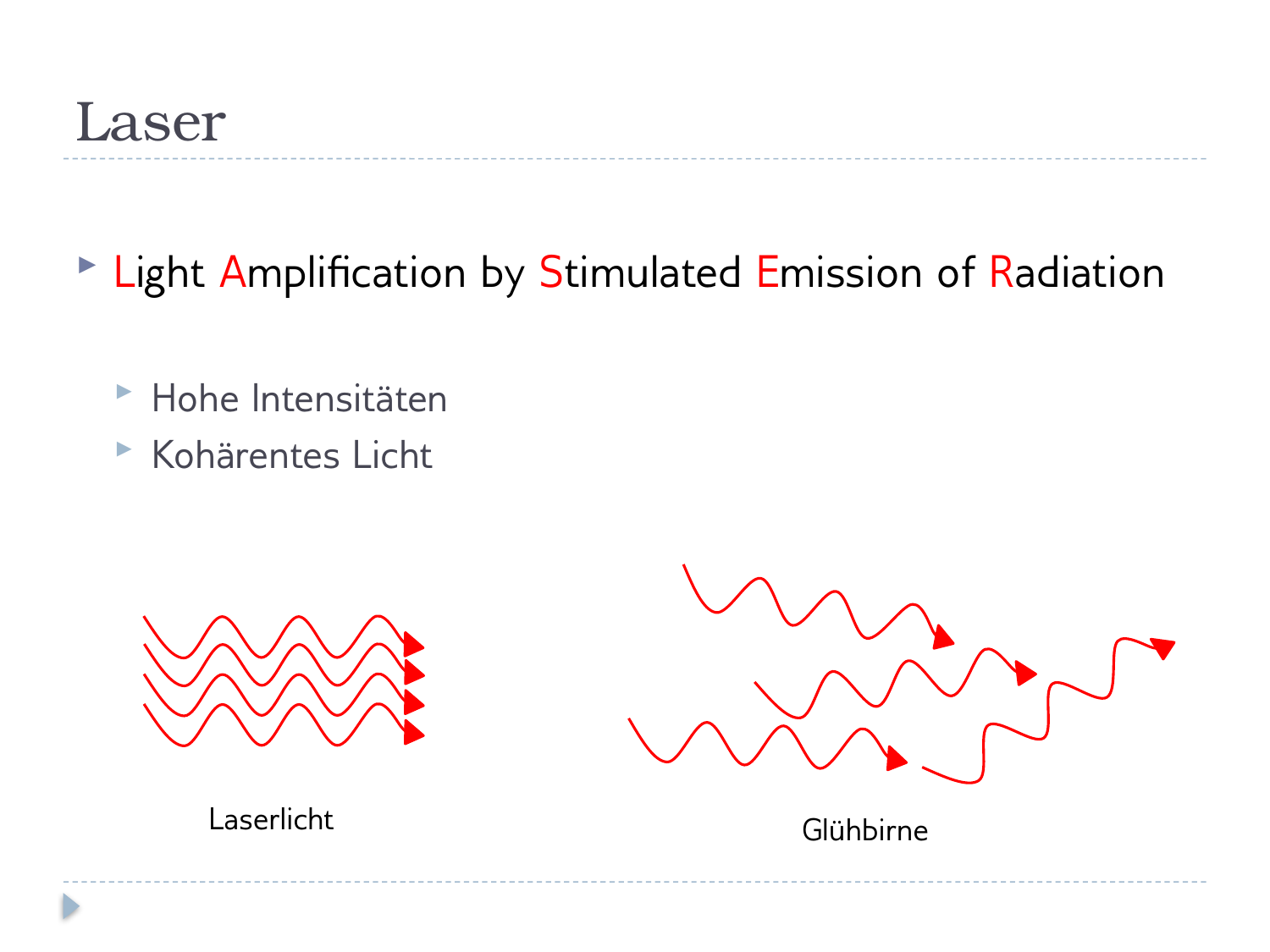

# Laser

Light Amplification by Stimulated Emission of Radiation

Hohe Intensitäten
Kohärentes Licht

Laserlicht
Glühbirne